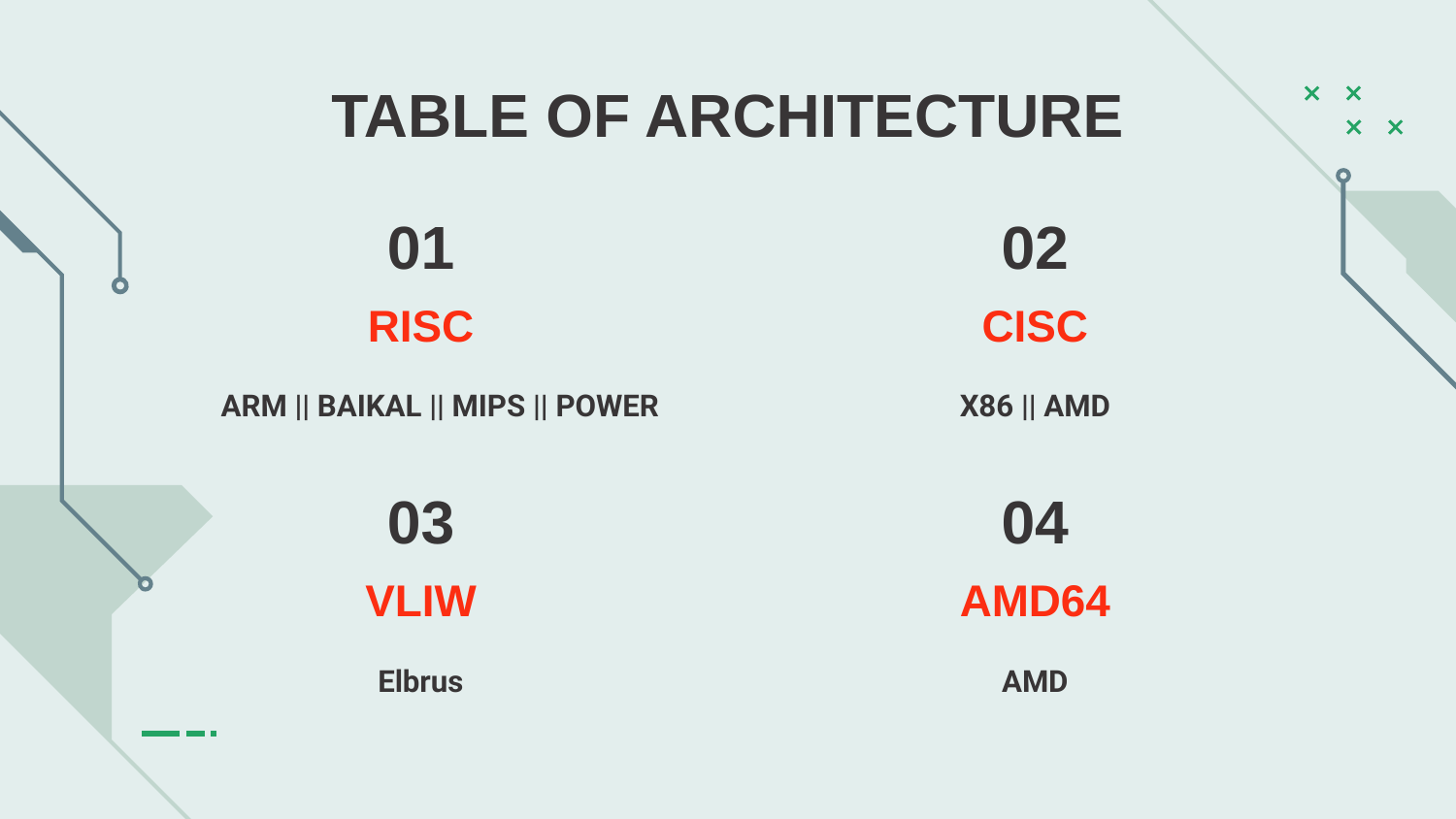

TABLE OF ARCHITECTURE
# 01
02
RISC
CISC
     ARM || BAIKAL || MIPS || POWER
X86 || AMD
03
04
VLIW
AMD64
Elbrus
AMD